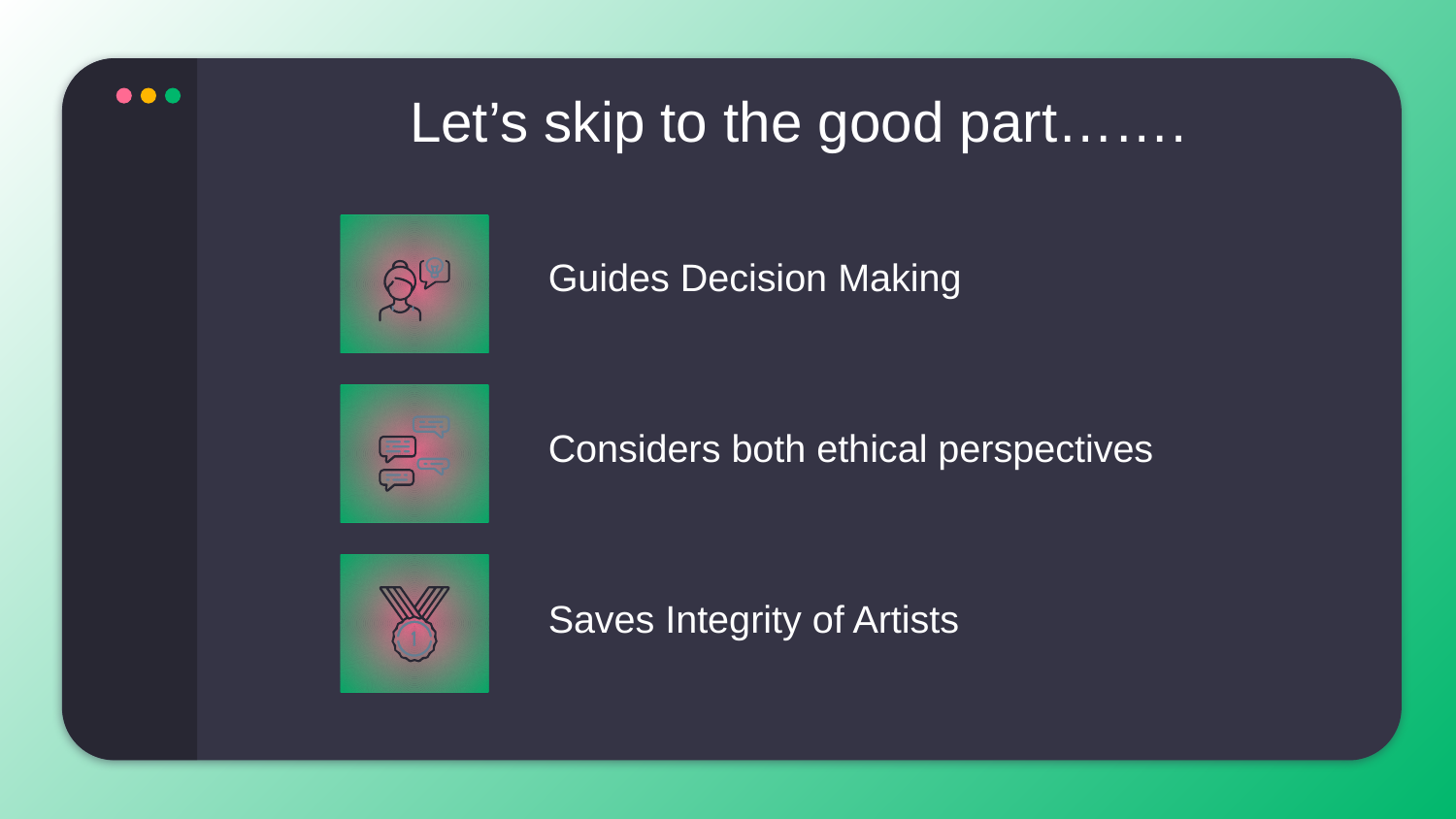

Let’s skip to the good part…….

Guides Decision Making

Considers both ethical perspectives

Saves Integrity of Artists